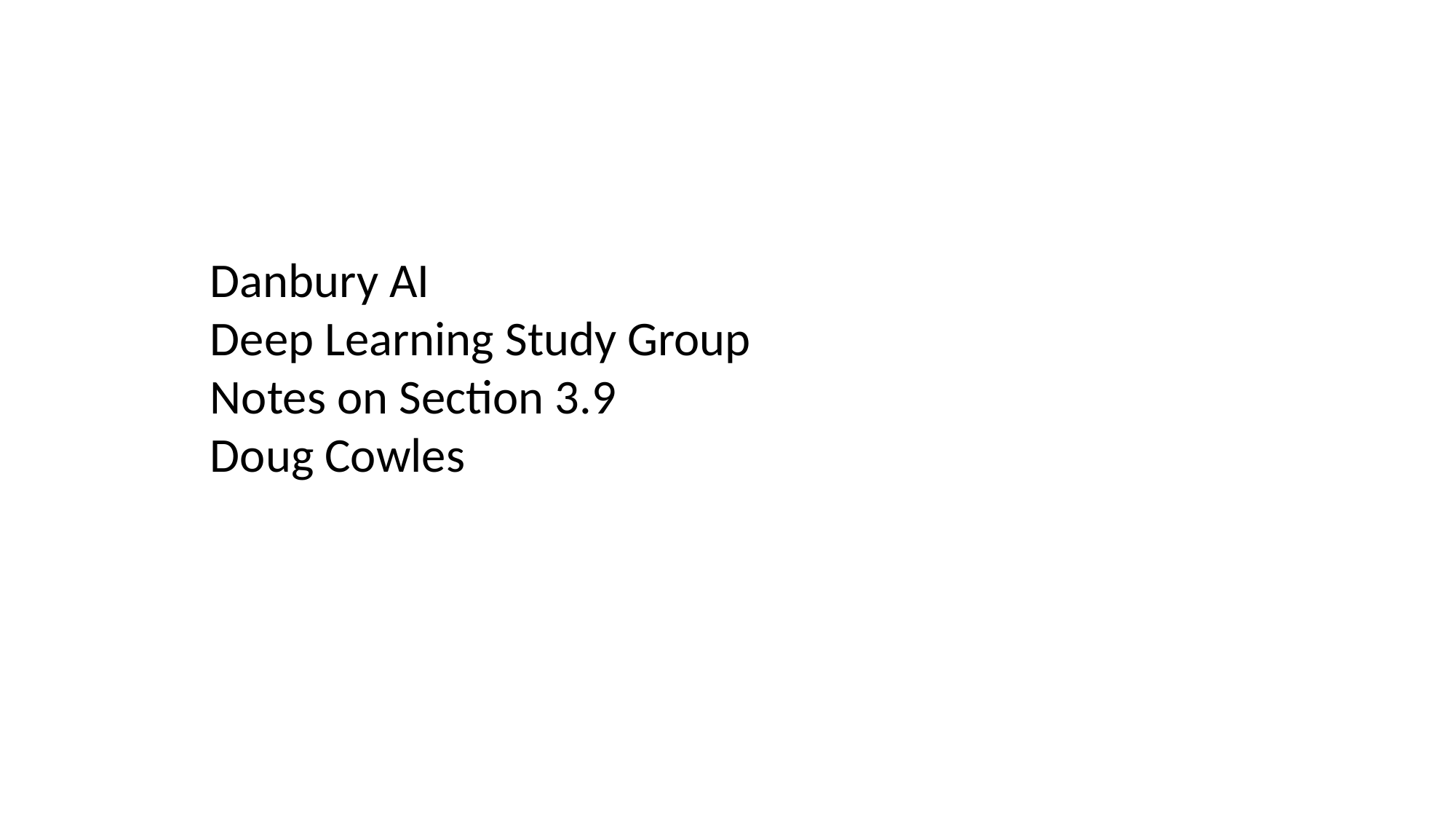

Danbury AI
Deep Learning Study Group
Notes on Section 3.9
Doug Cowles